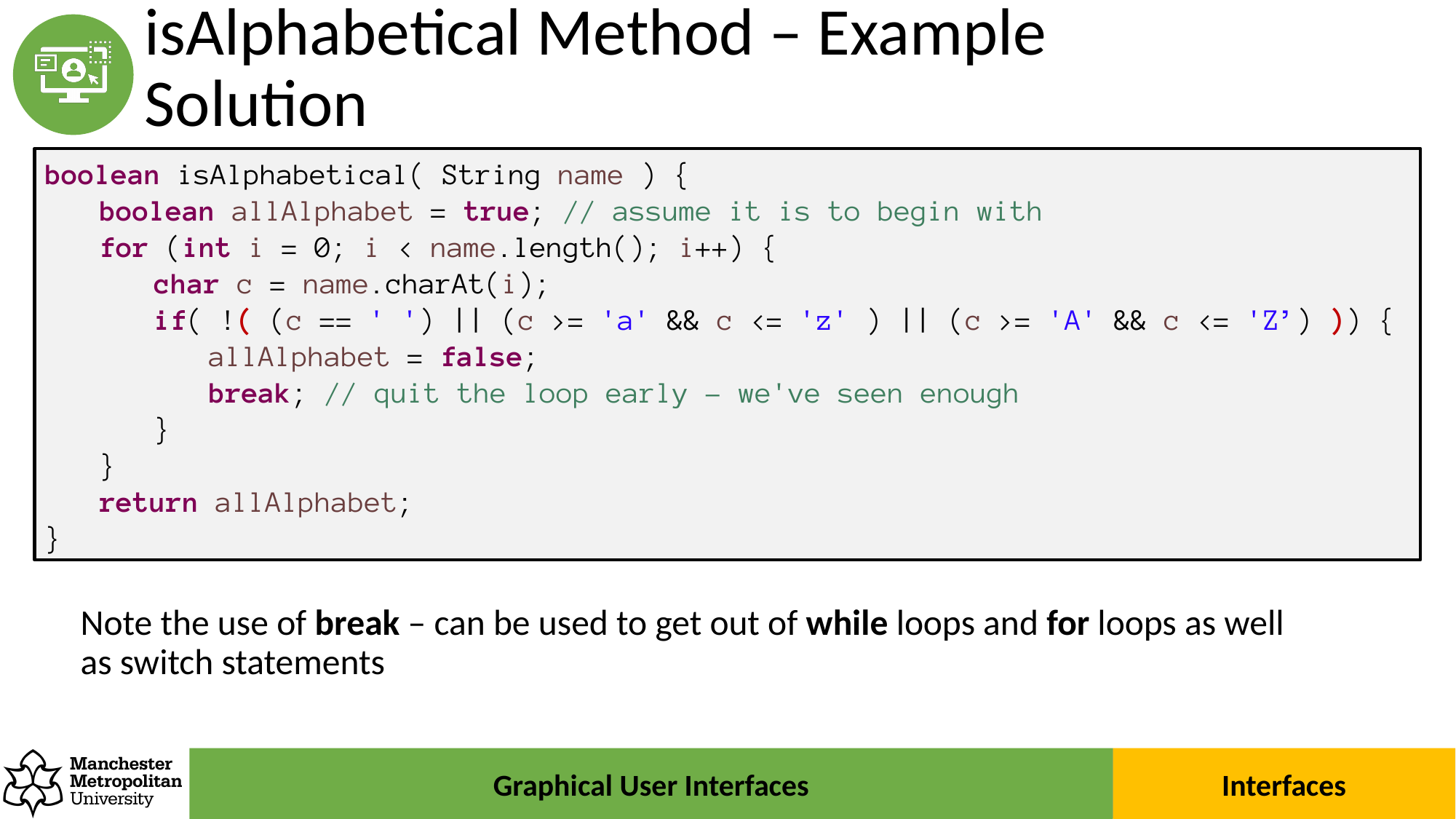

# isAlphabetical Method – Example Solution

boolean isAlphabetical( String name ) {
boolean allAlphabet = true; // assume it is to begin with
for (int i = 0; i < name.length(); i++) {
char c = name.charAt(i);
if( !( (c == ' ') || (c >= 'a' && c <= 'z' ) || (c >= 'A' && c <= 'Z’) )) {
allAlphabet = false;
break; // quit the loop early - we've seen enough
}
}
return allAlphabet;
}
Note the use of break – can be used to get out of while loops and for loops as well as switch statements
Interfaces
Graphical User Interfaces